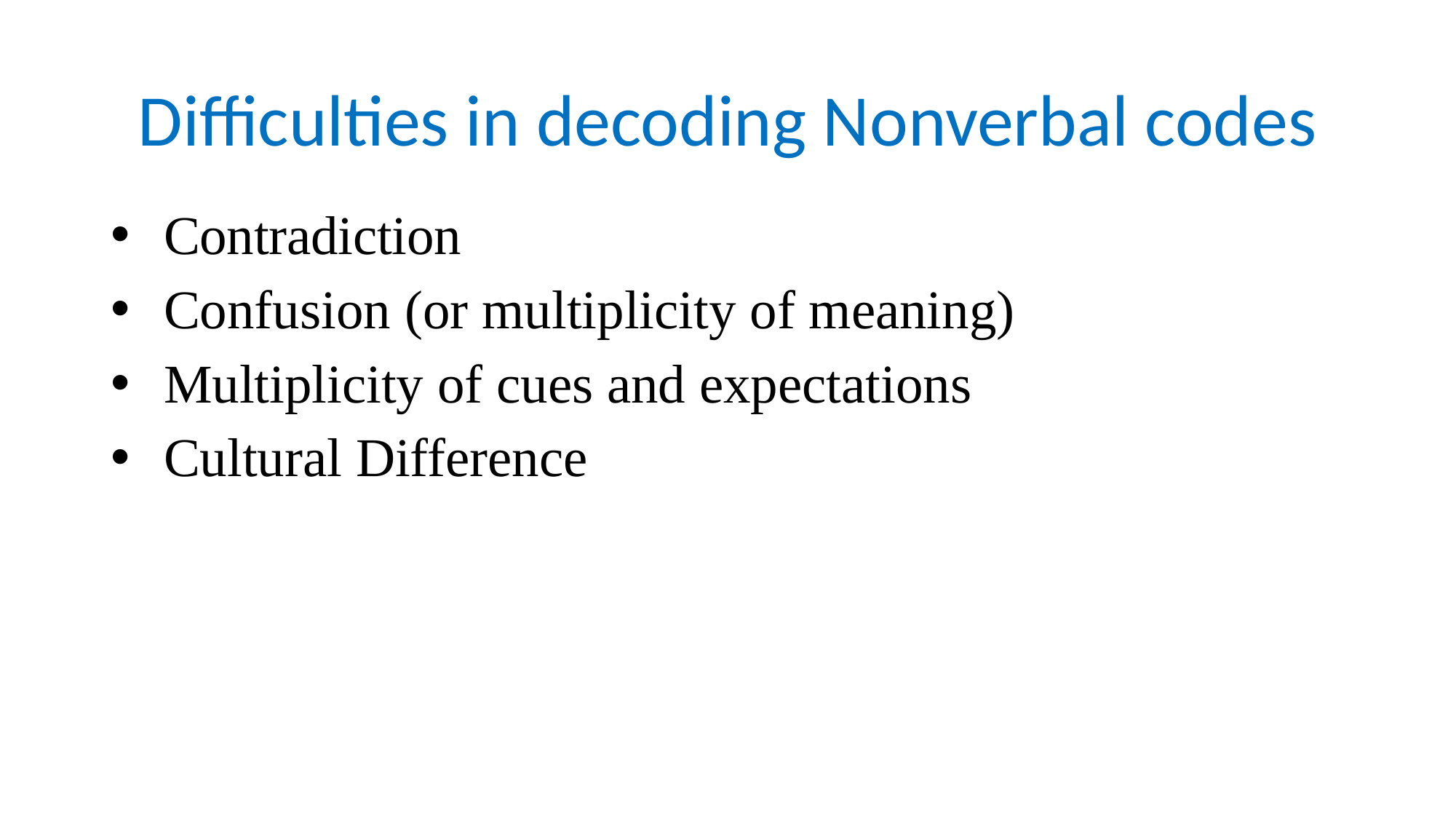

# Difficulties in decoding Nonverbal codes
Contradiction
Confusion (or multiplicity of meaning)
Multiplicity of cues and expectations
Cultural Difference